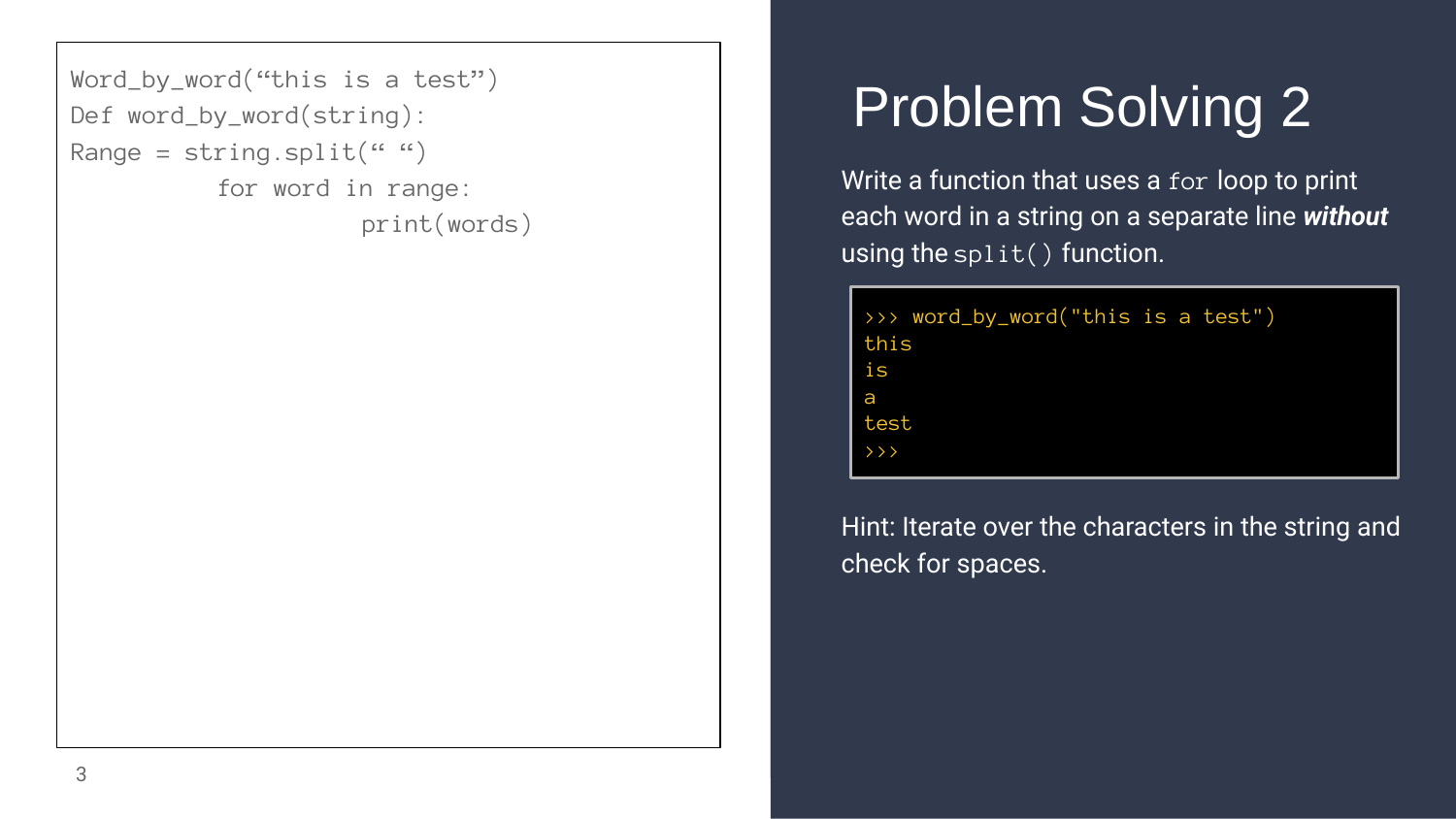

Word_by_word(“this is a test”)
Def word_by_word(string):
Range = string.split(“ “)
	for word in range:
		print(words)

# Problem Solving 2
Write a function that uses a for loop to print each word in a string on a separate line without using the split() function.

Hint: Iterate over the characters in the string and check for spaces.
>>> word_by_word("this is a test")
this
is
a
test
>>>
3